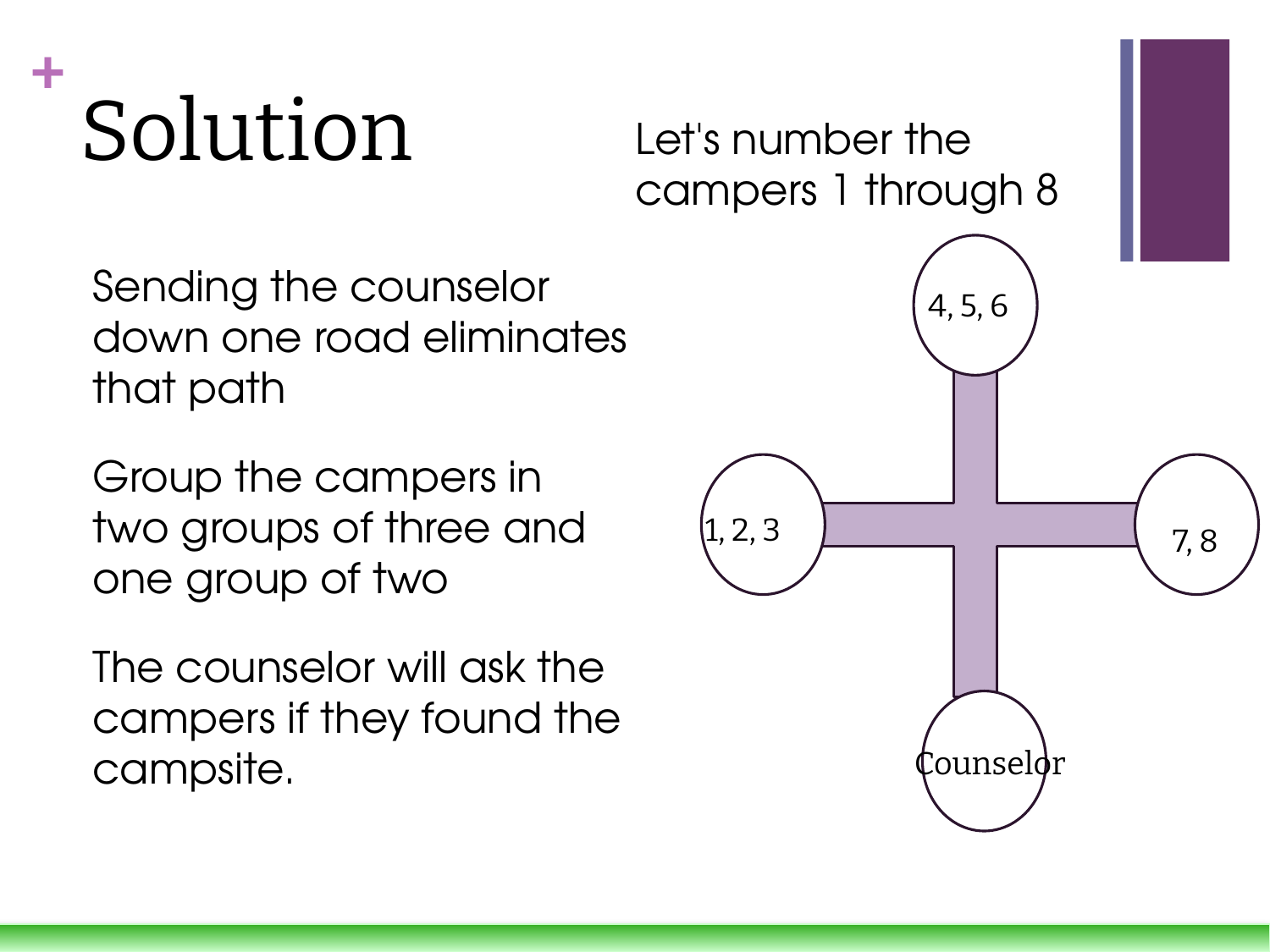

Solution
Let's number the
campers 1 through 8

Sending the counselor down one road eliminates that path

Group the campers in two groups of three and one group of two

The counselor will ask the campers if they found the campsite.
4, 5, 6

1, 2, 3
7, 8

Counselor